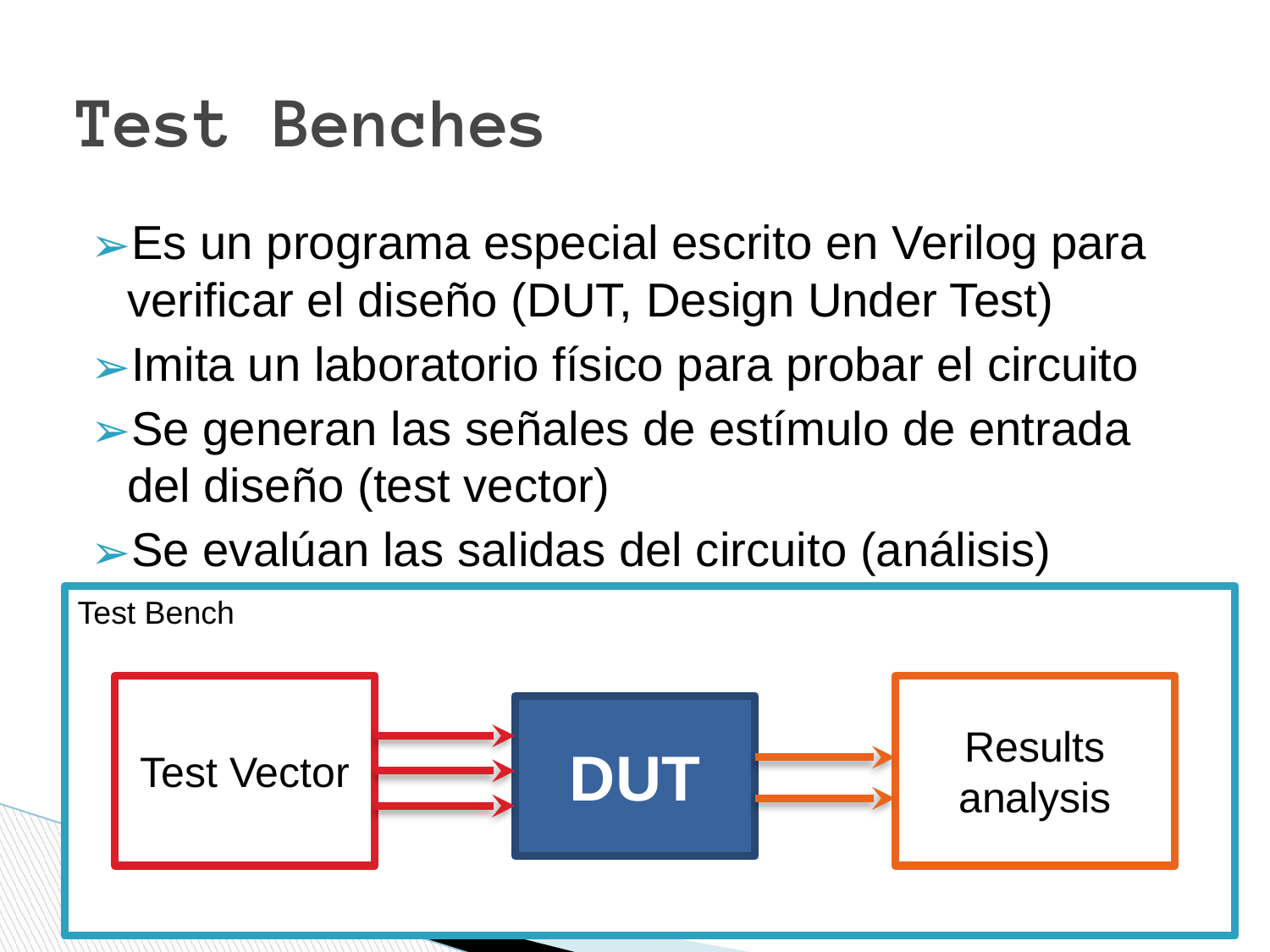

# Test Benches
Es un programa especial escrito en Verilog para verificar el diseño (DUT, Design Under Test)
Imita un laboratorio físico para probar el circuito
Se generan las señales de estímulo de entrada del diseño (test vector)
Se evalúan las salidas del circuito (análisis)

Test Bench
Test Vector
Results analysis
DUT